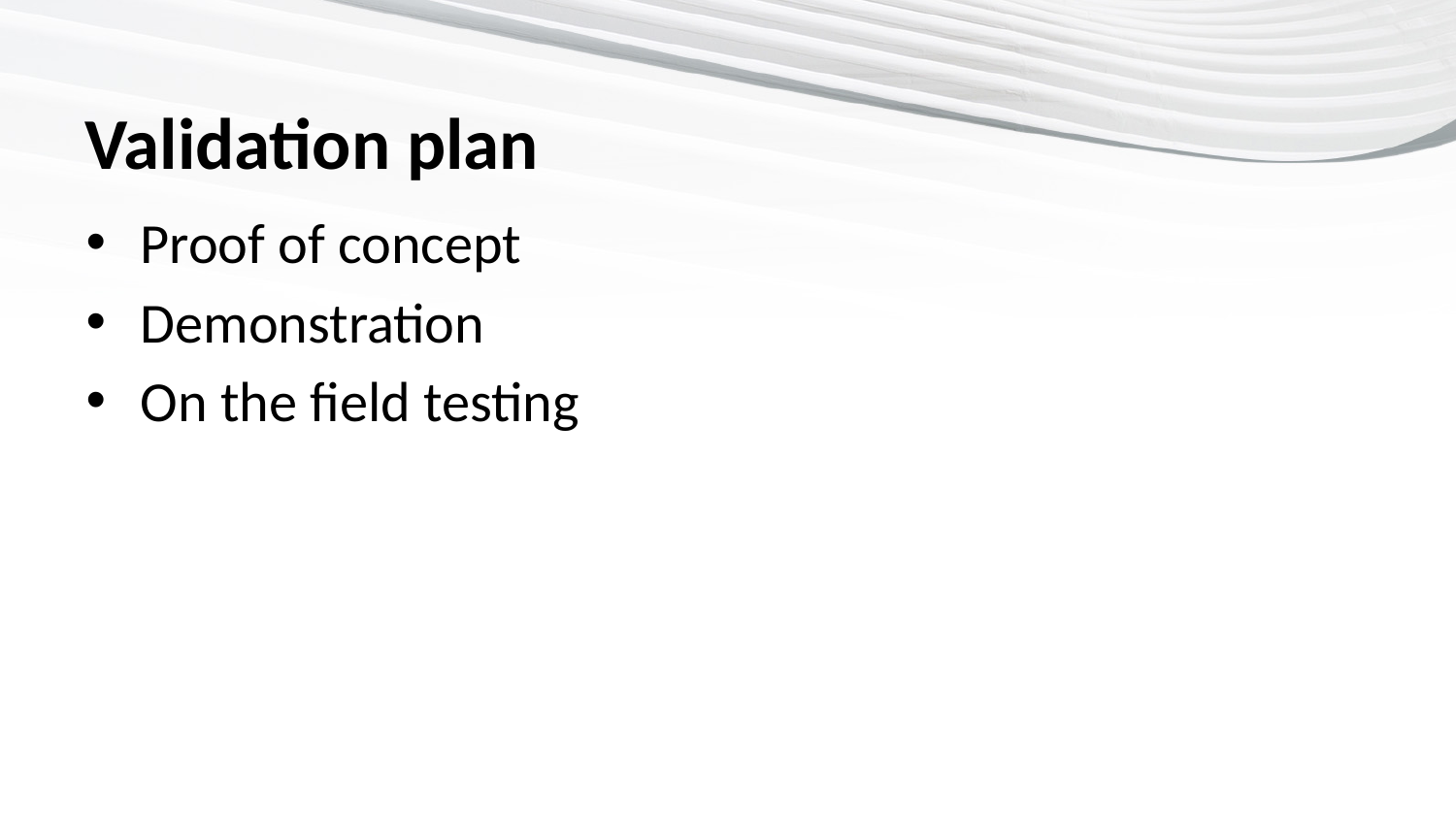

# Validation plan
Proof of concept
Demonstration
On the field testing